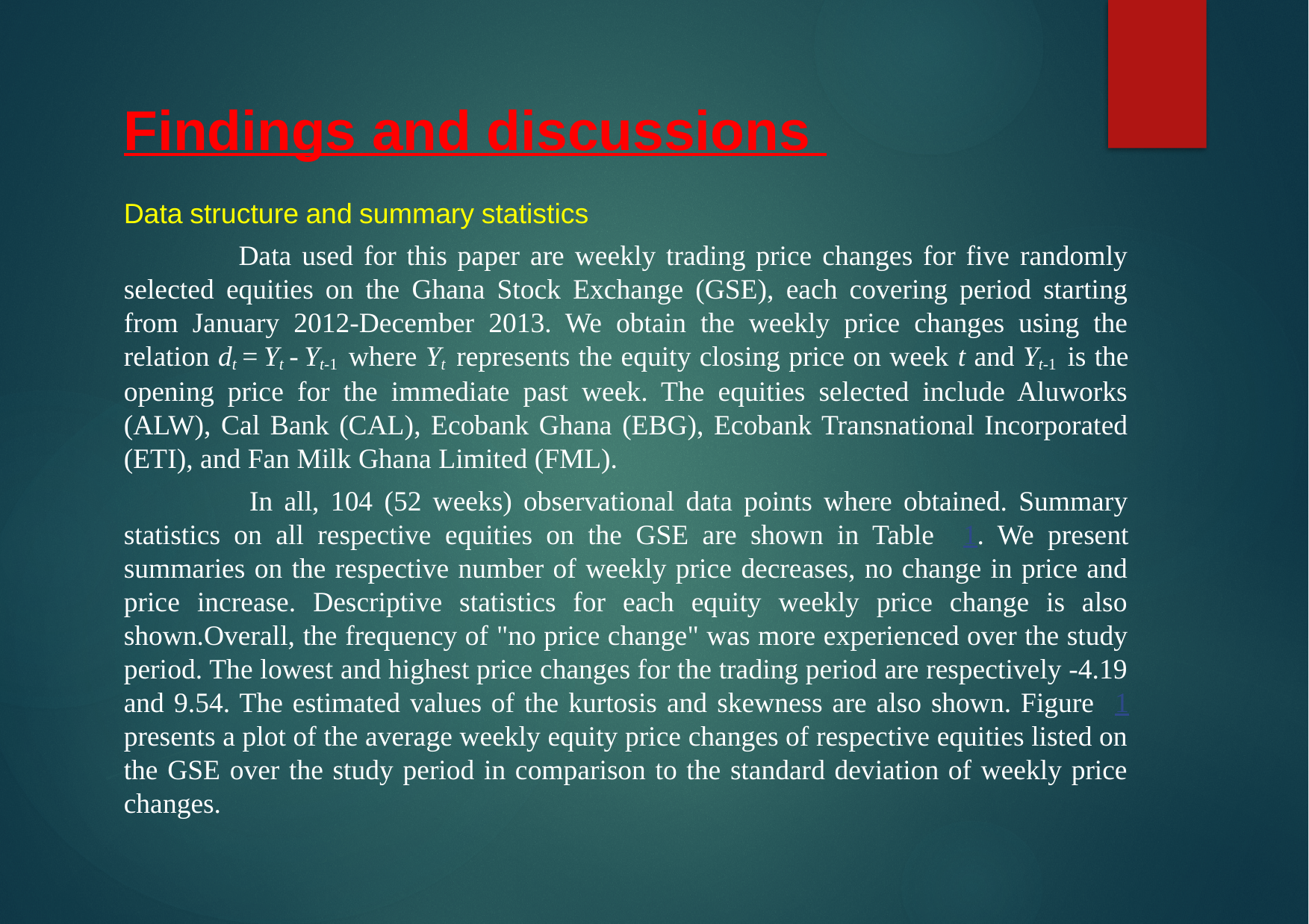

Findings and discussions

Data structure and summary statistics
           Data used for this paper are weekly trading price changes for five randomly selected equities on the Ghana Stock Exchange (GSE), each covering period starting from January 2012-December 2013. We obtain the weekly price changes using the relation dt = Yt - Yt-1  where Yt  represents the equity closing price on week t and Yt-1  is the opening price for the immediate past week. The equities selected include Aluworks (ALW), Cal Bank (CAL), Ecobank Ghana (EBG), Ecobank Transnational Incorporated (ETI), and Fan Milk Ghana Limited (FML).
           In all, 104 (52 weeks) observational data points where obtained. Summary statistics on all respective equities on the GSE are shown in Table  1. We present summaries on the respective number of weekly price decreases, no change in price and price increase. Descriptive statistics for each equity weekly price change is also shown.Overall, the frequency of "no price change" was more experienced over the study period. The lowest and highest price changes for the trading period are respectively -4.19 and 9.54. The estimated values of the kurtosis and skewness are also shown. Figure  1 presents a plot of the average weekly equity price changes of respective equities listed on the GSE over the study period in comparison to the standard deviation of weekly price changes.